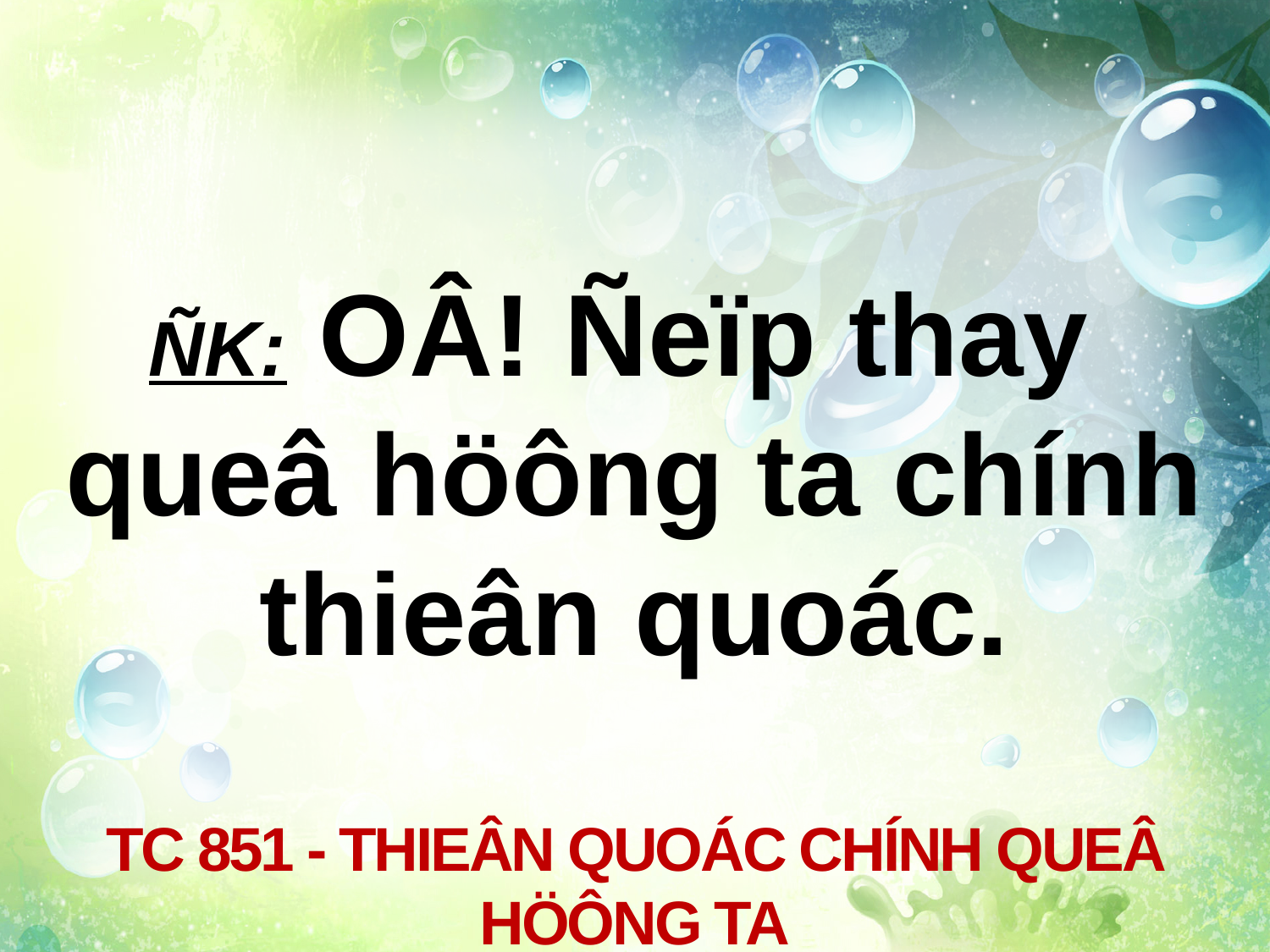

ÑK: OÂ! Ñeïp thay
queâ höông ta chính thieân quoác.
TC 851 - THIEÂN QUOÁC CHÍNH QUEÂ HÖÔNG TA